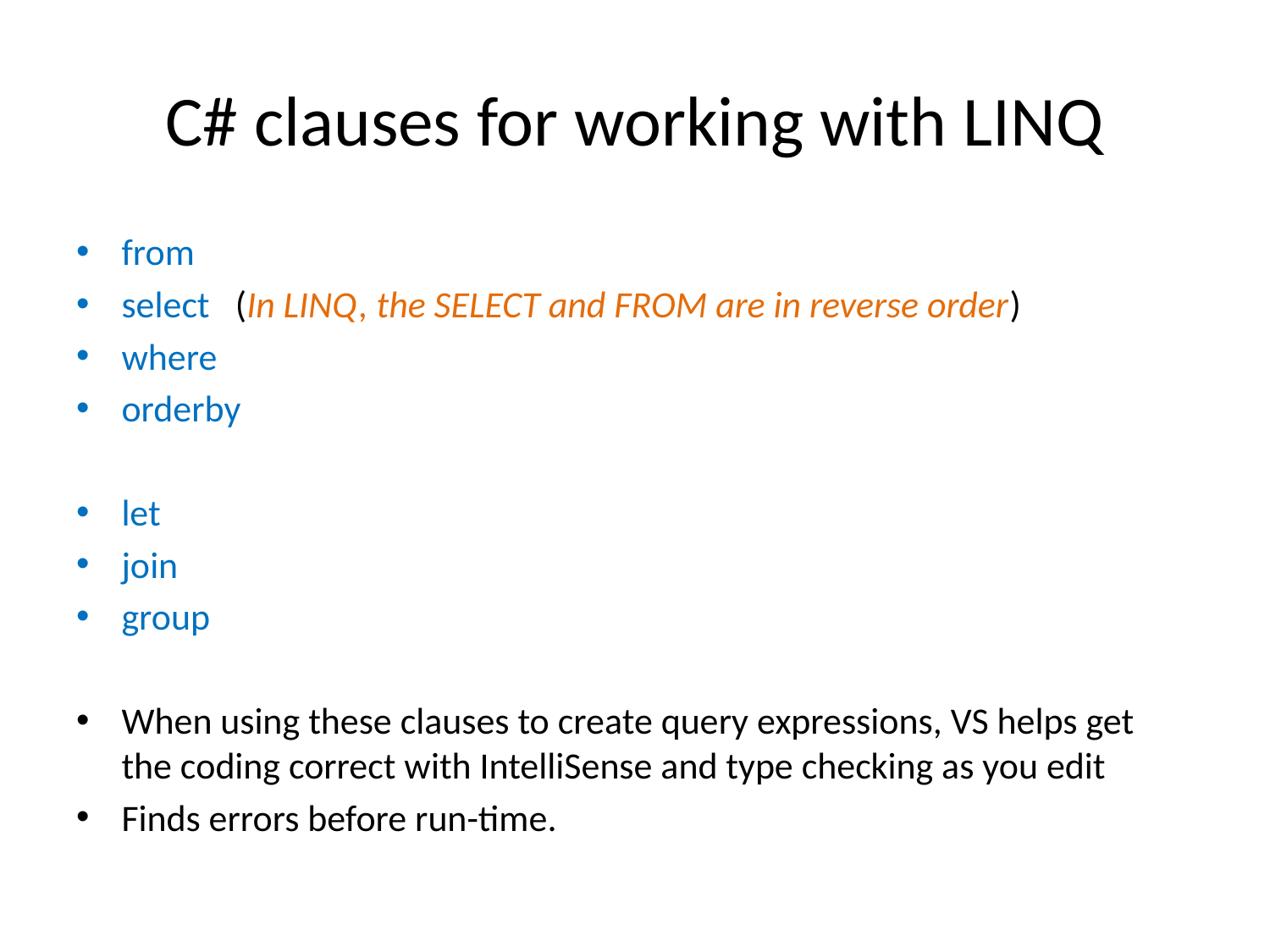

# C# clauses for working with LINQ
from
select   (In LINQ, the SELECT and FROM are in reverse order)
where
orderby

let
join
group

When using these clauses to create query expressions, VS helps get the coding correct with IntelliSense and type checking as you edit
Finds errors before run-time.